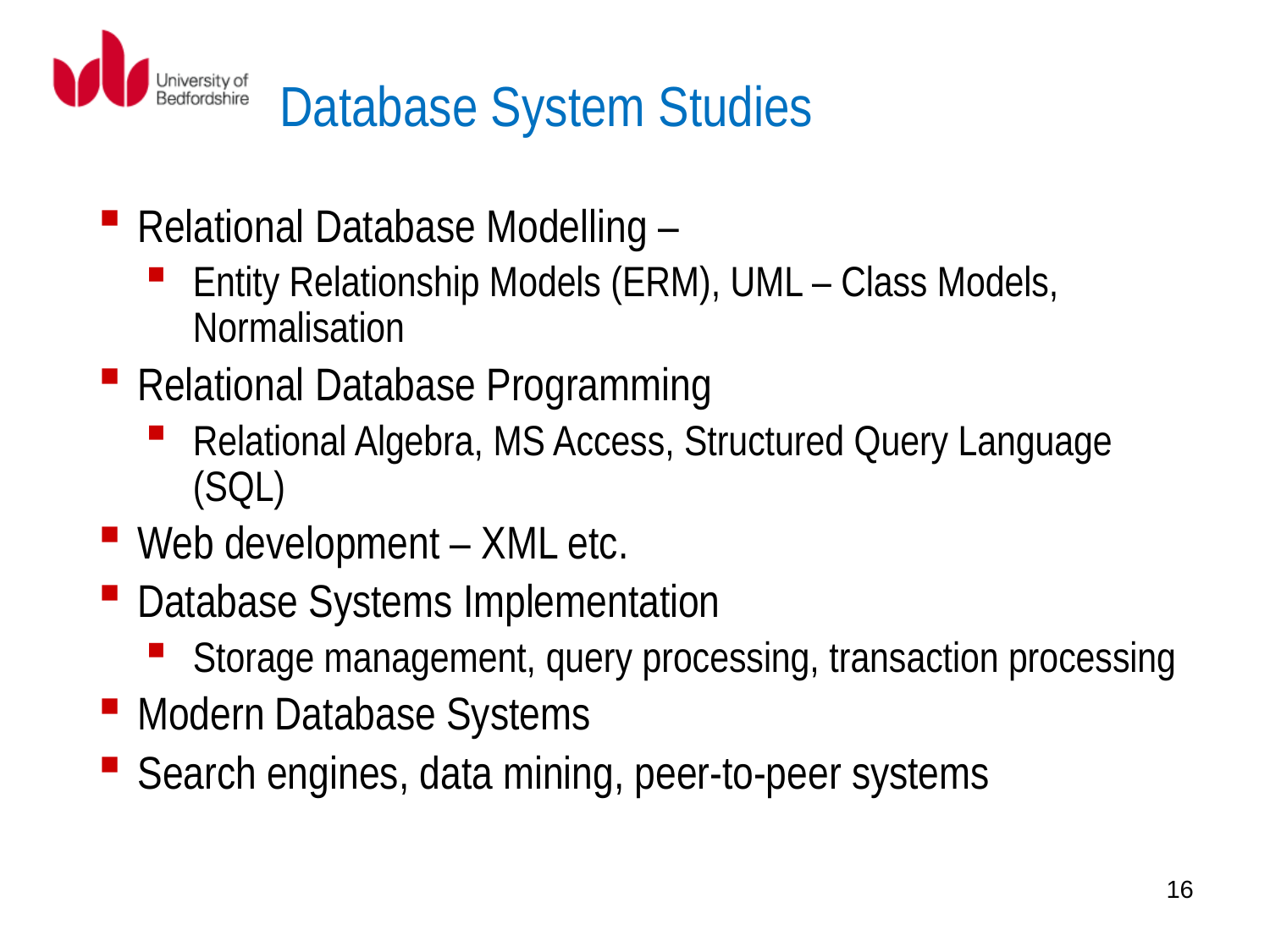

# Database System Studies
Relational Database Modelling –
Entity Relationship Models (ERM), UML – Class Models, Normalisation
Relational Database Programming
Relational Algebra, MS Access, Structured Query Language (SQL)
Web development – XML etc.
Database Systems Implementation
Storage management, query processing, transaction processing
Modern Database Systems
Search engines, data mining, peer-to-peer systems

16